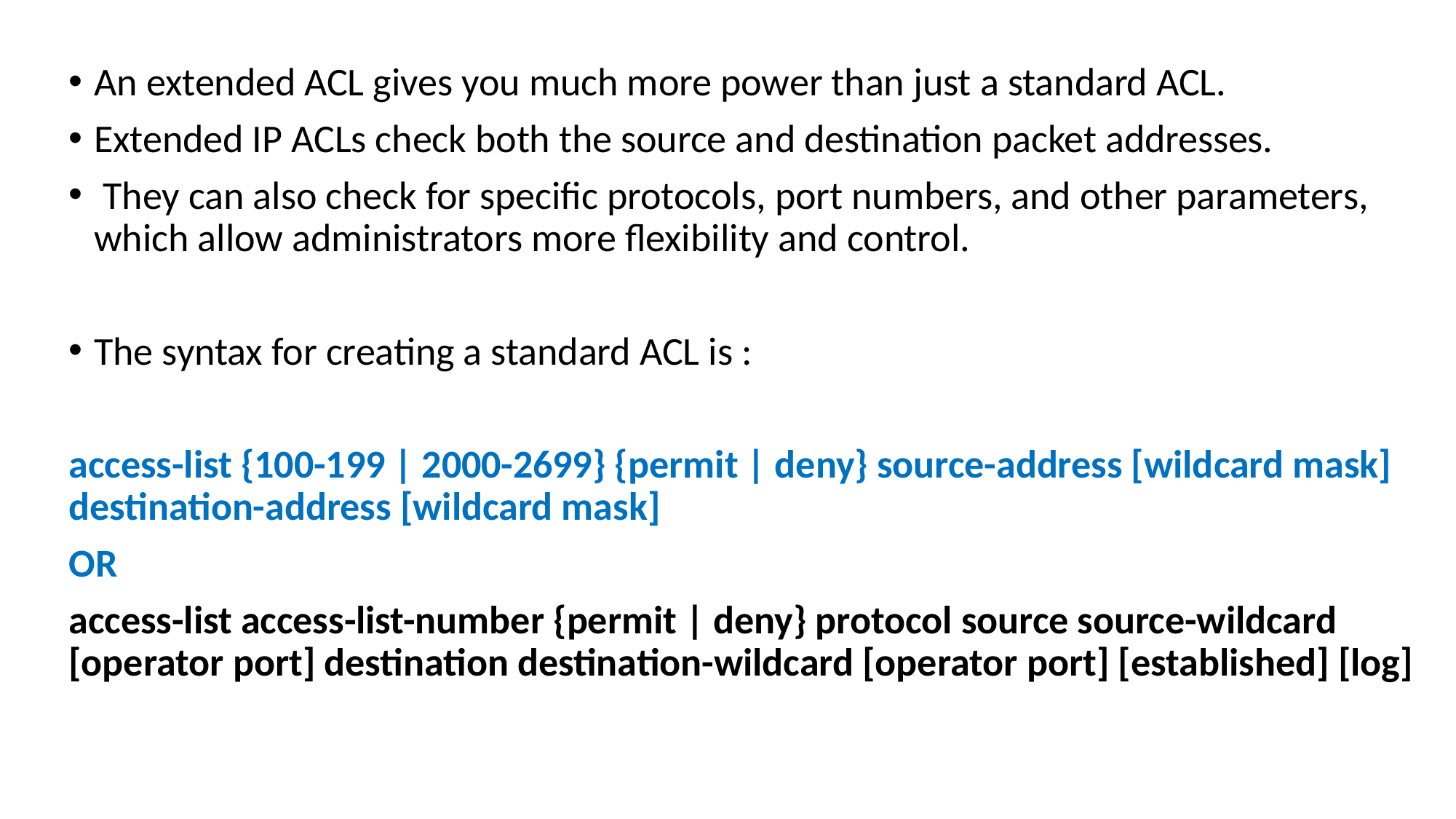

An extended ACL gives you much more power than just a standard ACL.
Extended IP ACLs check both the source and destination packet addresses.
 They can also check for specific protocols, port numbers, and other parameters, which allow administrators more flexibility and control.

The syntax for creating a standard ACL is :

access-list {100-199 | 2000-2699} {permit | deny} source-address [wildcard mask] destination-address [wildcard mask]
OR
access-list access-list-number {permit | deny} protocol source source-wildcard [operator port] destination destination-wildcard [operator port] [established] [log]